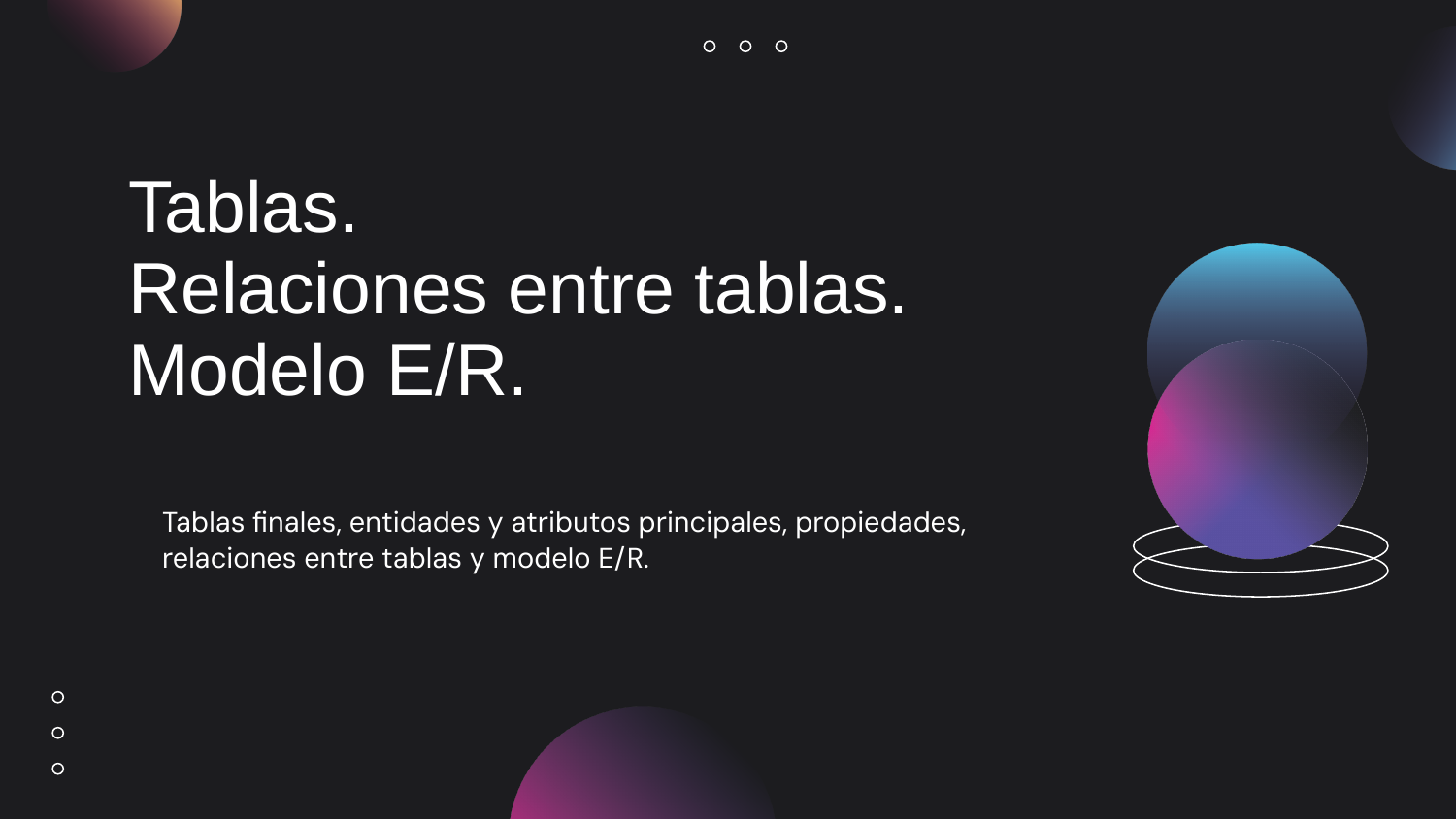

# Tablas. Relaciones entre tablas. Modelo E/R.
Tablas finales, entidades y atributos principales, propiedades, relaciones entre tablas y modelo E/R.